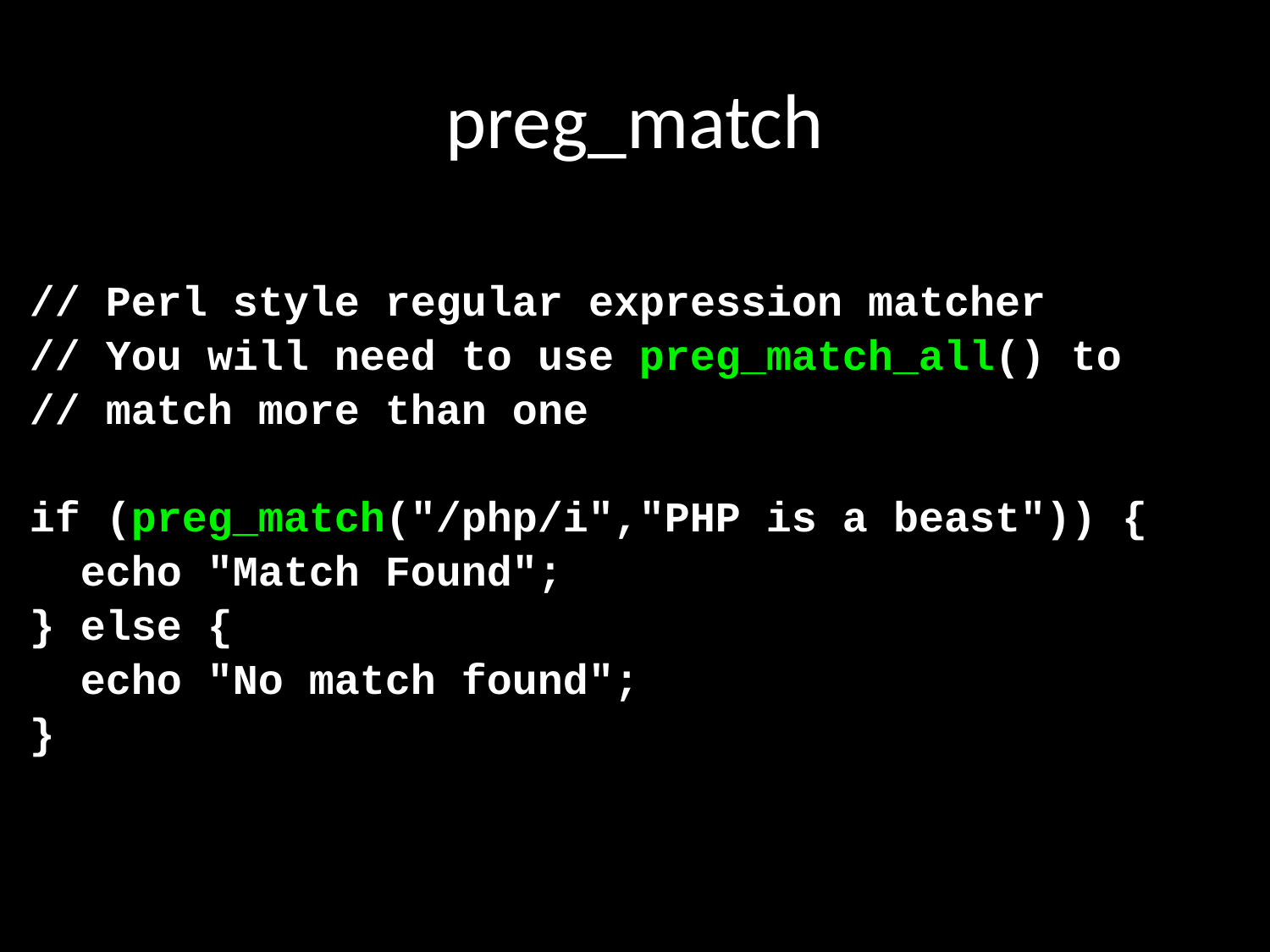

# preg_match

// Perl style regular expression matcher
// You will need to use preg_match_all() to
// match more than one

if (preg_match("/php/i","PHP is a beast")) {
  echo "Match Found";
} else {
  echo "No match found";
}